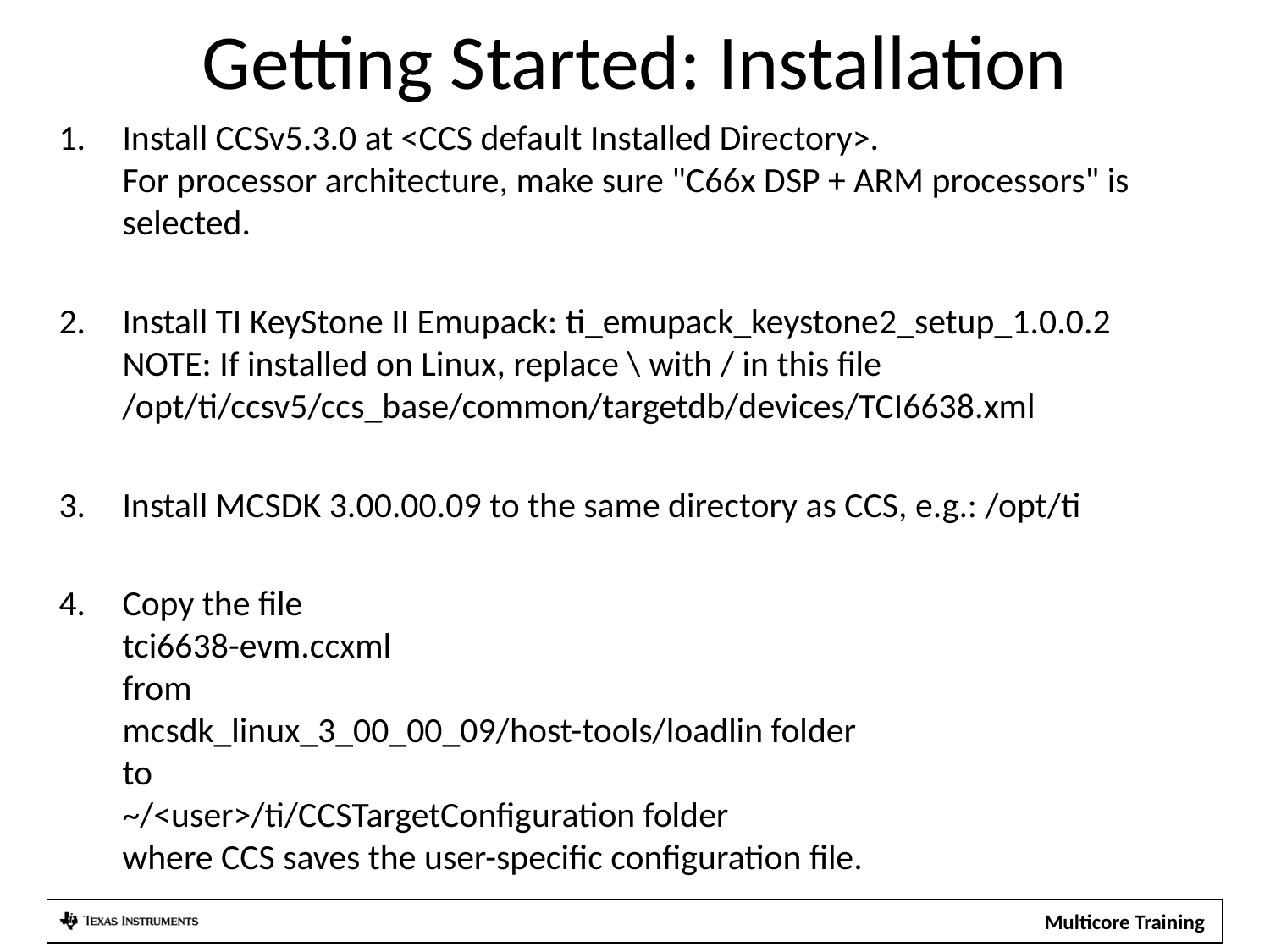

# Getting Started: Installation
Install CCSv5.3.0 at <CCS default Installed Directory>.
For processor architecture, make sure "C66x DSP + ARM processors" is selected.

Install TI KeyStone II Emupack: ti_emupack_keystone2_setup_1.0.0.2
NOTE: If installed on Linux, replace \ with / in this file /opt/ti/ccsv5/ccs_base/common/targetdb/devices/TCI6638.xml

Install MCSDK 3.00.00.09 to the same directory as CCS, e.g.: /opt/ti

Copy the file
tci6638-evm.ccxml
from
mcsdk_linux_3_00_00_09/host-tools/loadlin folder
to
~/<user>/ti/CCSTargetConfiguration folder
where CCS saves the user-specific configuration file.